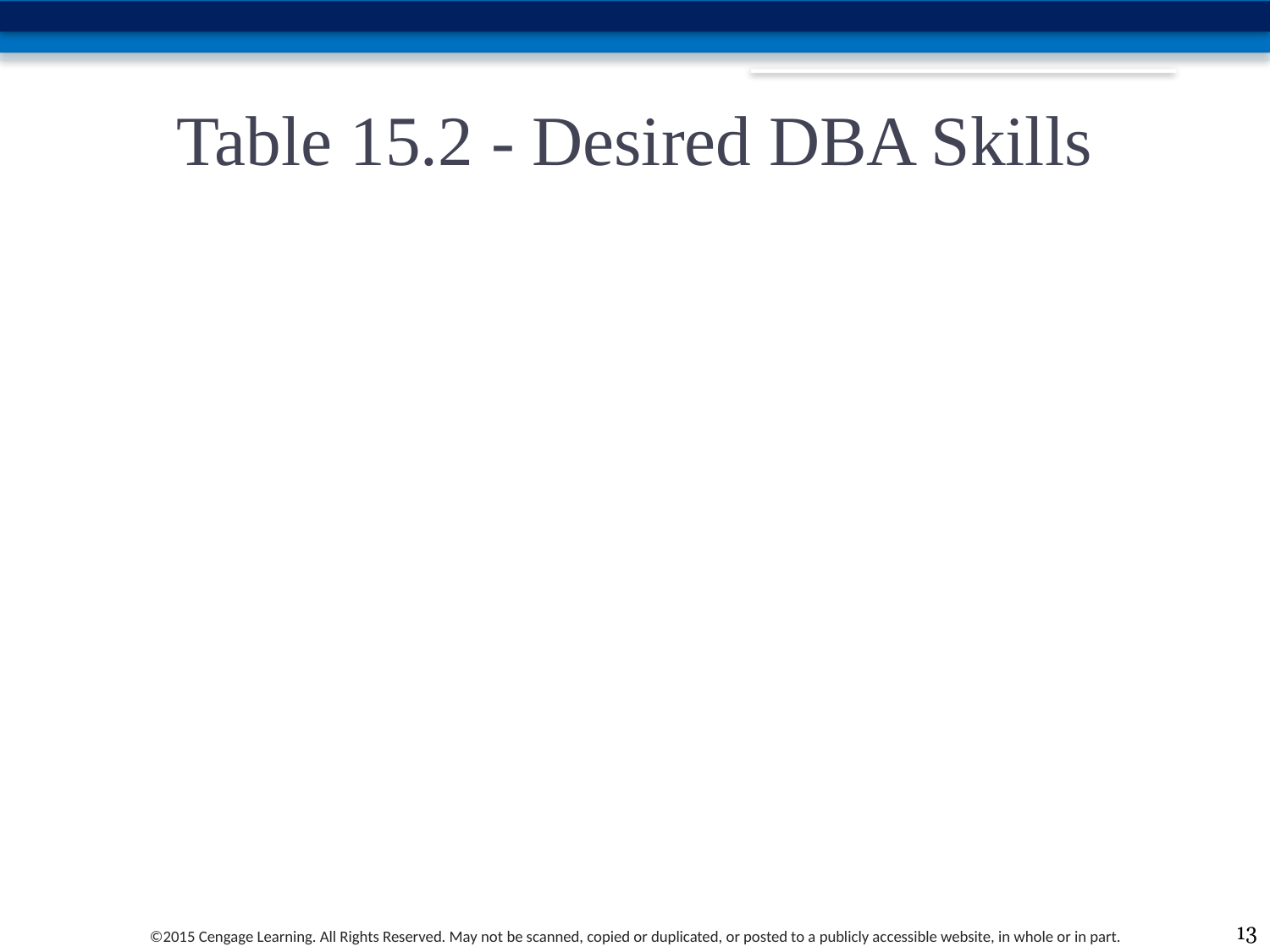

# Table 15.2 - Desired DBA Skills
13